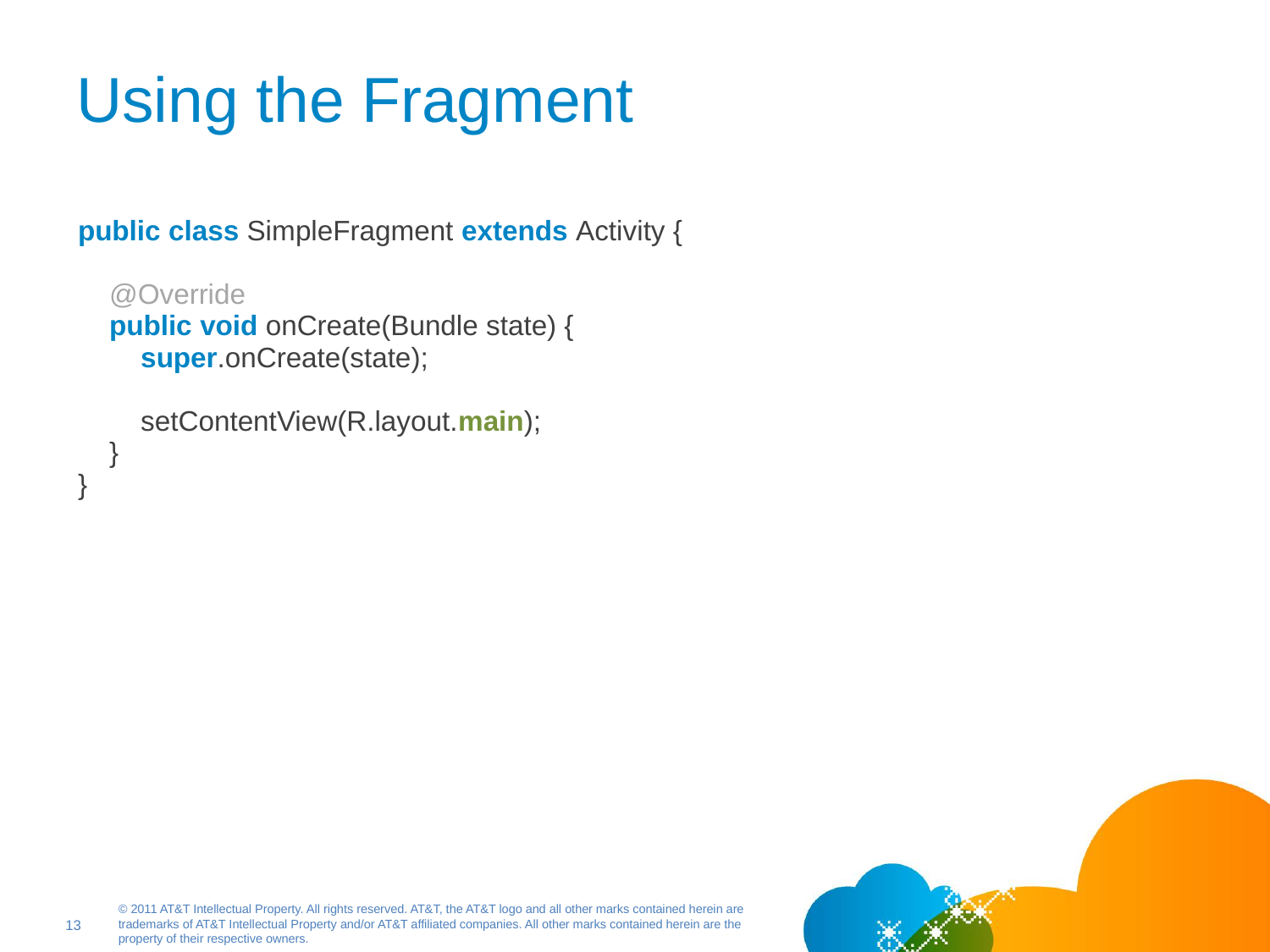

# Using the Fragment

public class SimpleFragment extends Activity {

    @Override
    public void onCreate(Bundle state) {
        super.onCreate(state);

        setContentView(R.layout.main);
    }
}

13